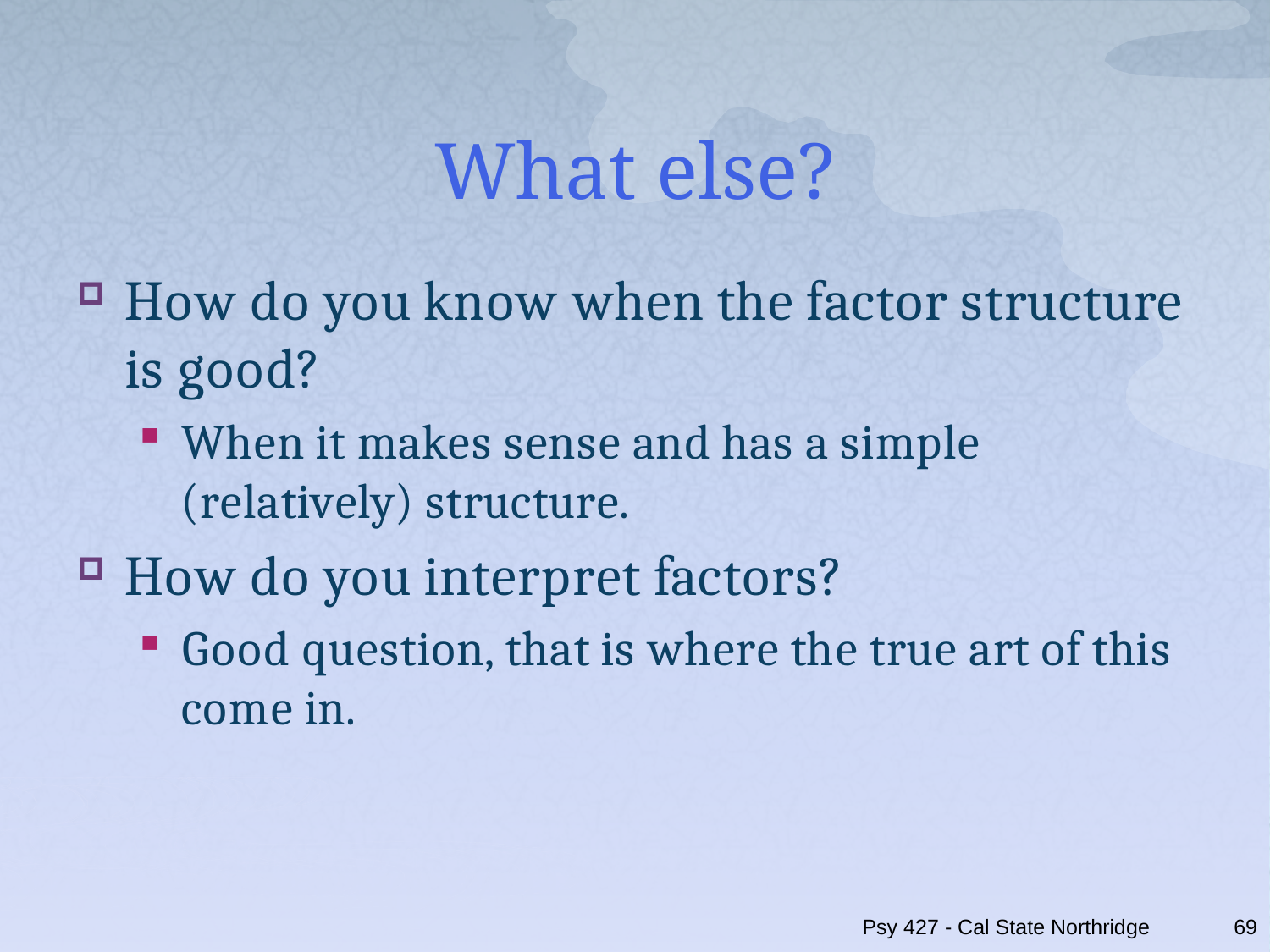

# What else?
How do you know when the factor structure is good?
When it makes sense and has a simple (relatively) structure.
How do you interpret factors?
Good question, that is where the true art of this come in.
Psy 427 - Cal State Northridge
69